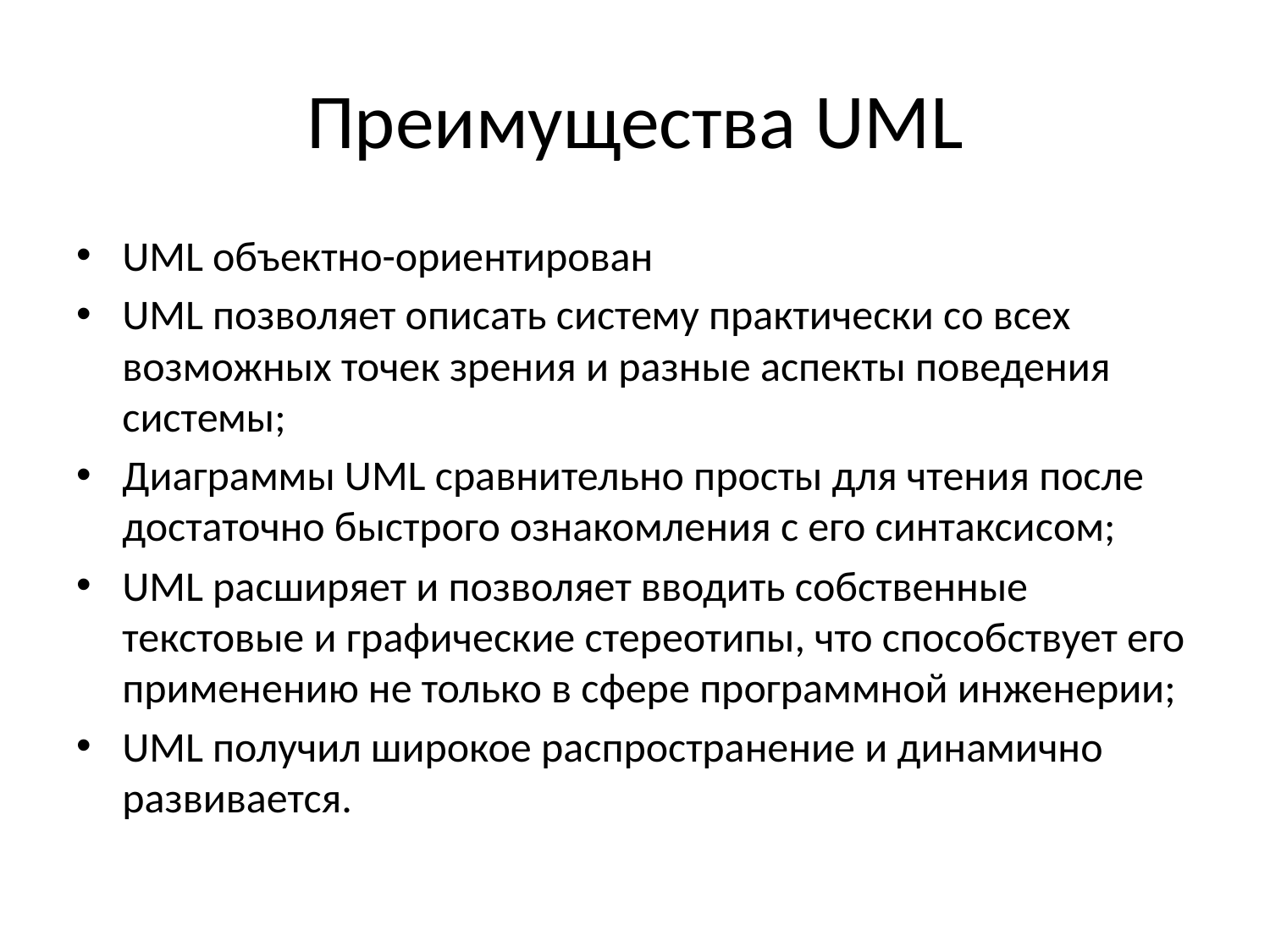

# Преимущества UML
UML объектно-ориентирован
UML позволяет описать систему практически со всех возможных точек зрения и разные аспекты поведения системы;
Диаграммы UML сравнительно просты для чтения после достаточно быстрого ознакомления с его синтаксисом;
UML расширяет и позволяет вводить собственные текстовые и графические стереотипы, что способствует его применению не только в сфере программной инженерии;
UML получил широкое распространение и динамично развивается.